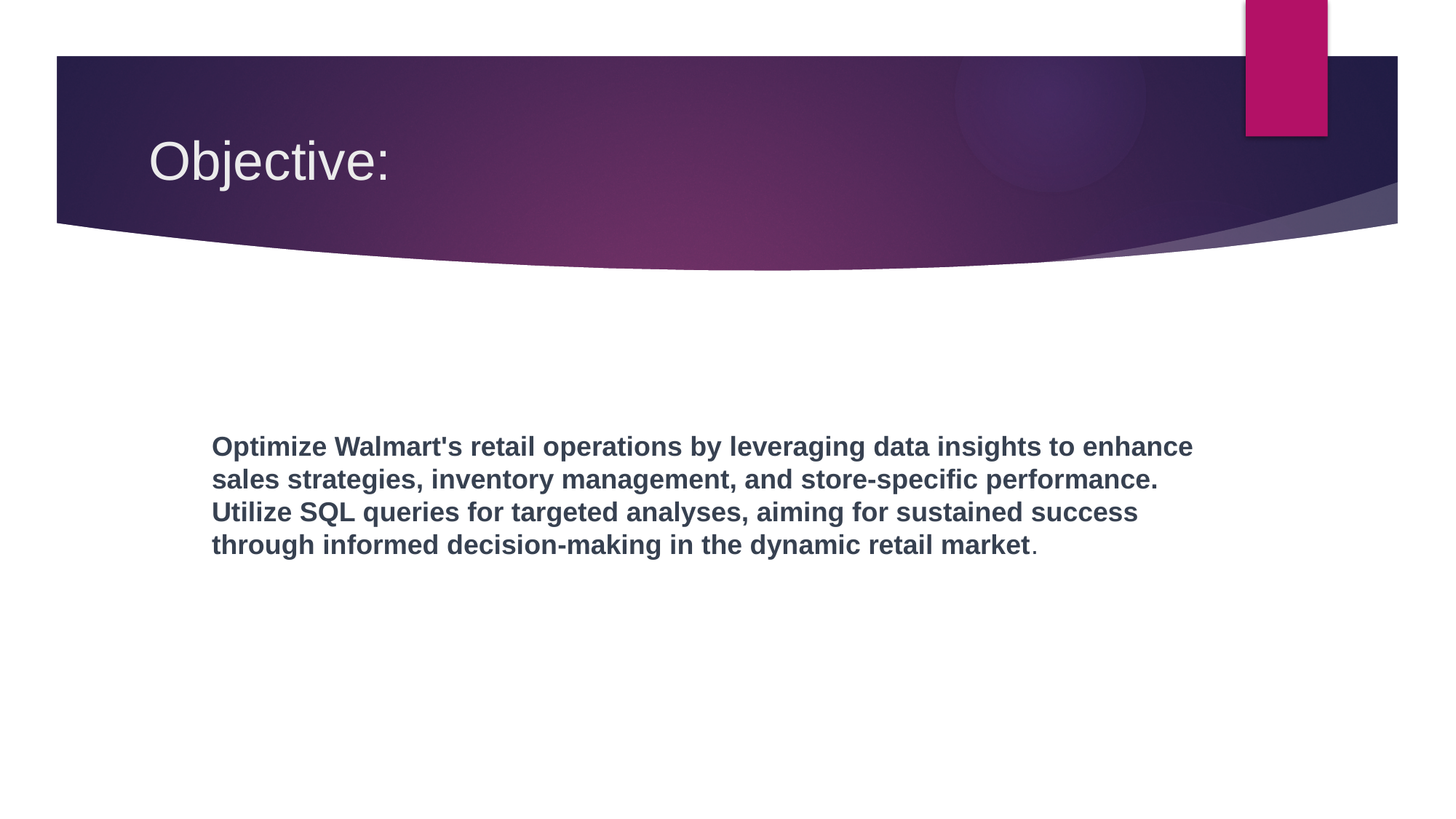

# Objective:
Optimize Walmart's retail operations by leveraging data insights to enhance sales strategies, inventory management, and store-specific performance. Utilize SQL queries for targeted analyses, aiming for sustained success through informed decision-making in the dynamic retail market.